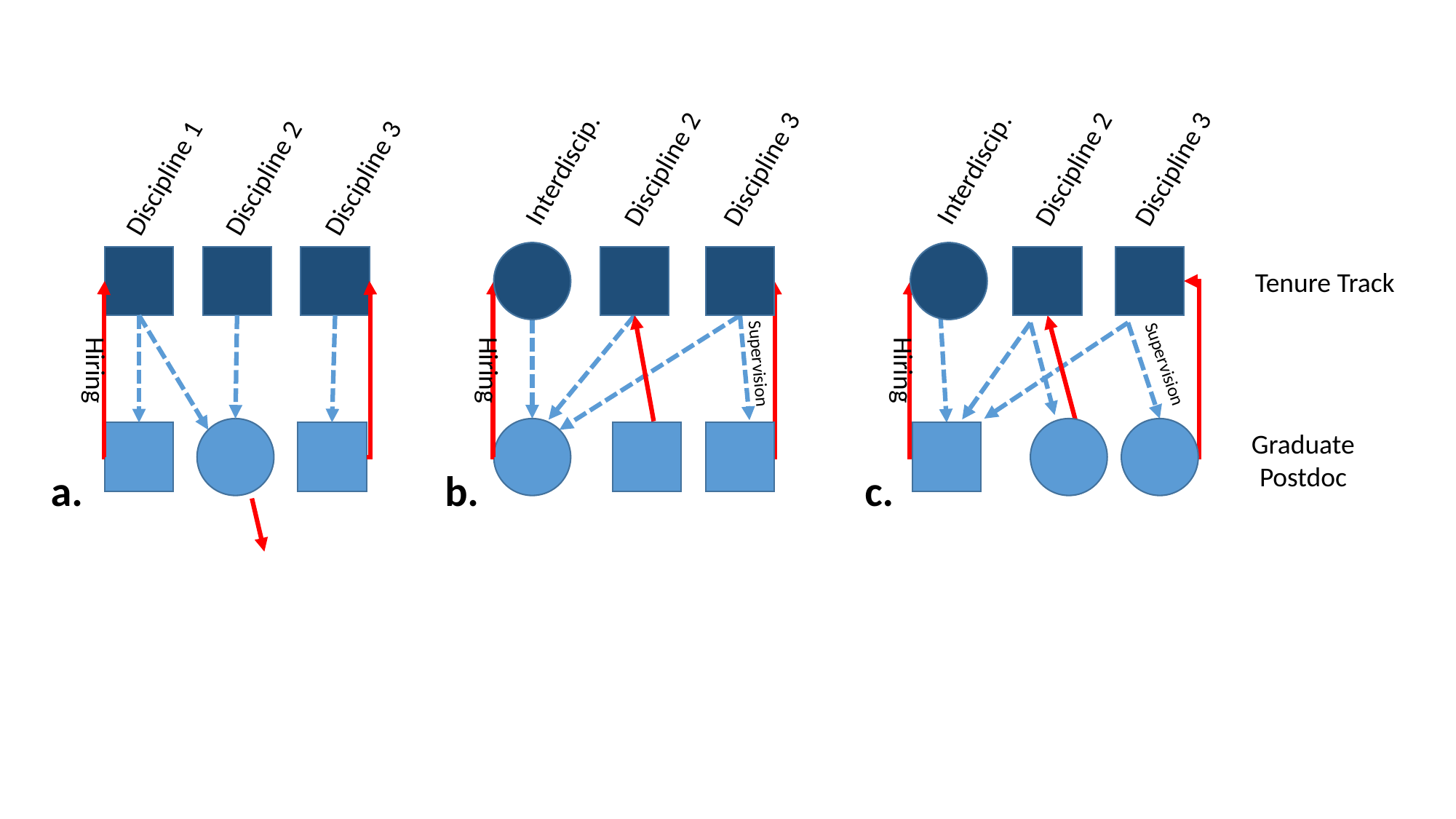

Interdiscip.
Discipline 2
Discipline 3
Interdiscip.
Discipline 2
Discipline 3
Discipline 1
Discipline 2
Discipline 3

Tenure Track
Supervision
Supervision
Hiring
Hiring
Hiring

Graduate
Postdoc

a.
b.
c.